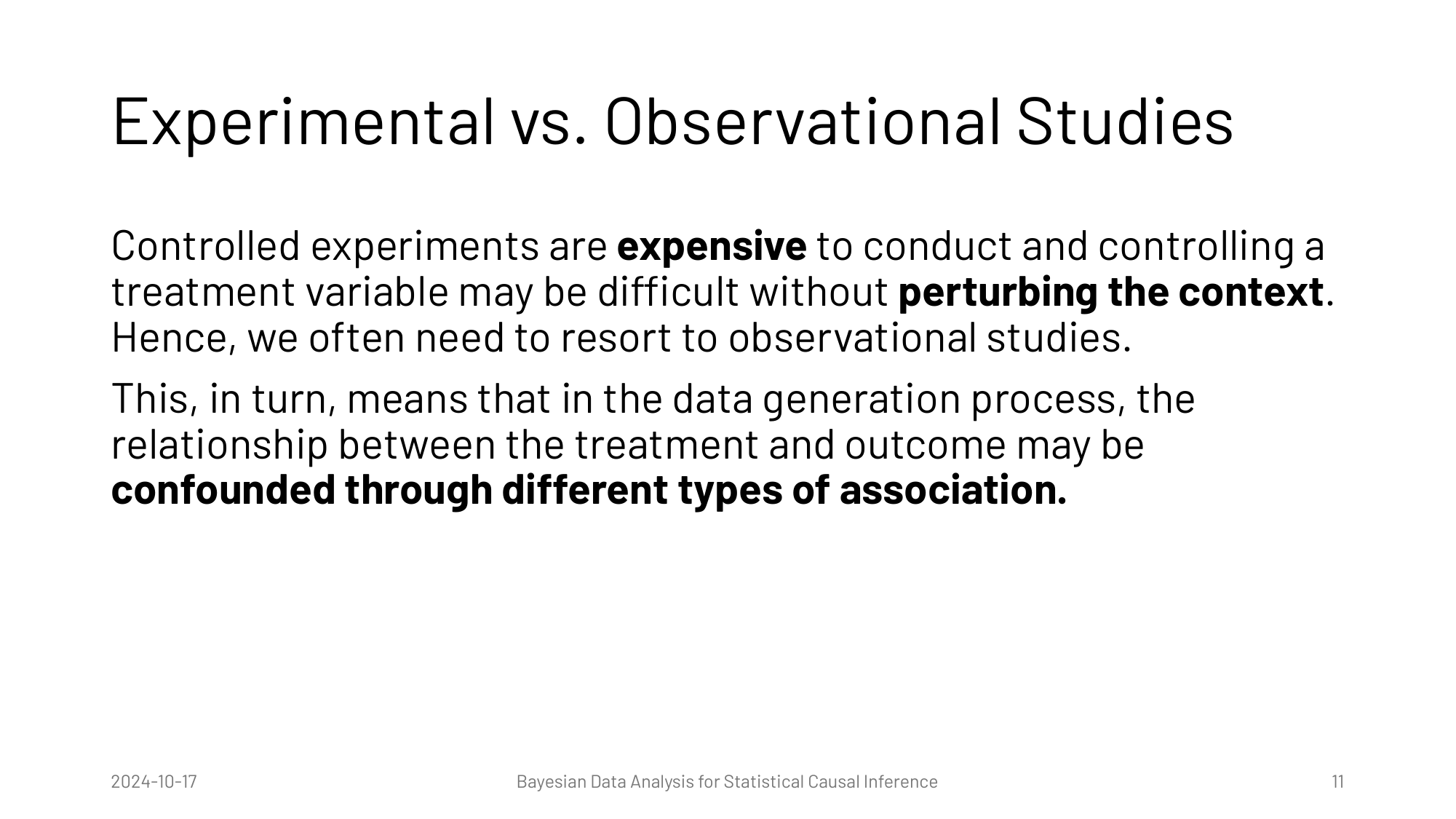

# Experimental vs. Observational Studies
Controlled experiments are expensive to conduct and controlling a treatment variable may be difficult without perturbing the context. Hence, we often need to resort to observational studies.
This, in turn, means that in the data generation process, the relationship between the treatment and outcome may be confounded through different types of association.
2024-10-17
Bayesian Data Analysis for Statistical Causal Inference
11